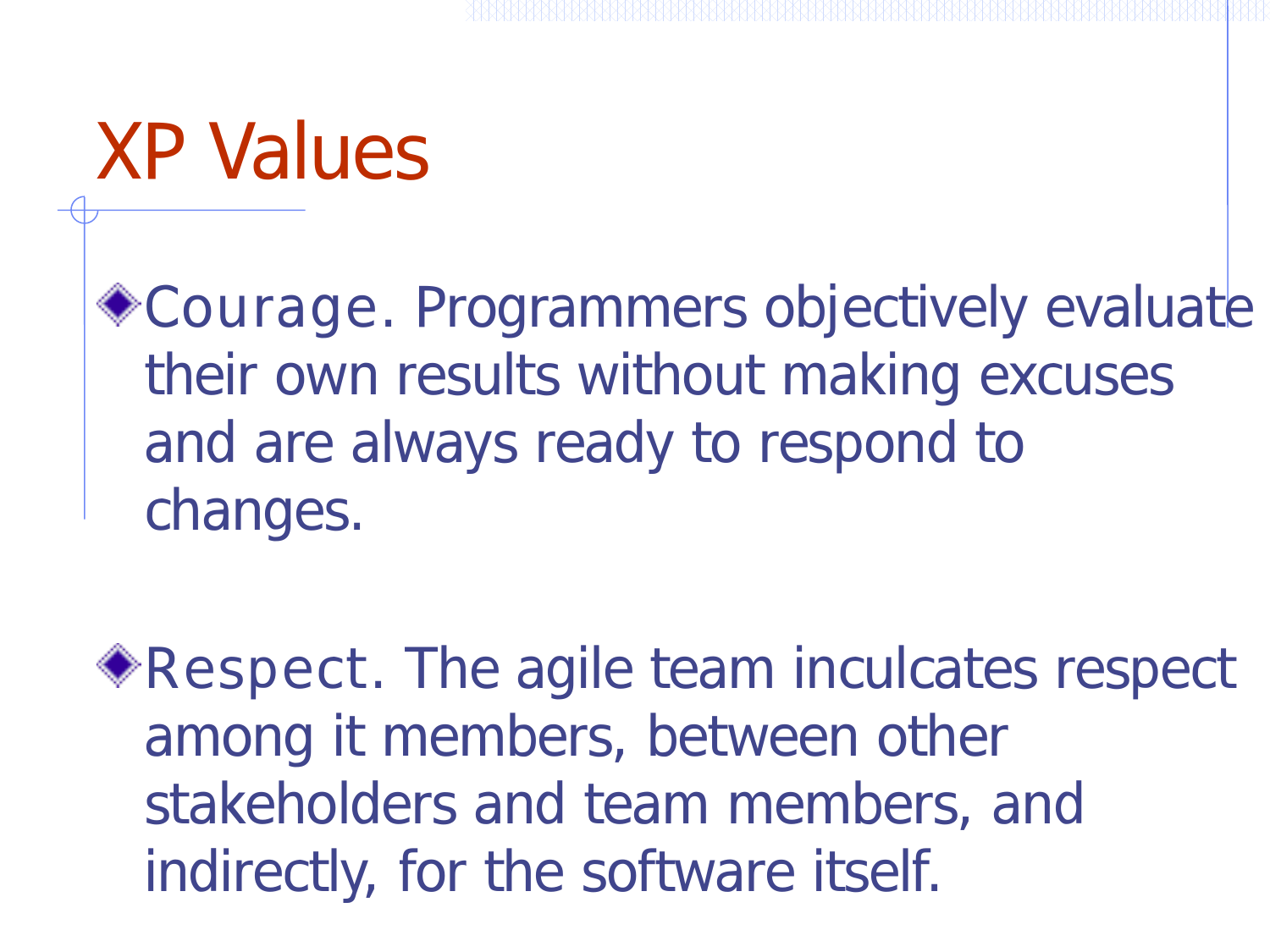

# XP Values
Courage. Programmers objectively evaluate their own results without making excuses and are always ready to respond to changes.

Respect. The agile team inculcates respect among it members, between other stakeholders and team members, and indirectly, for the software itself.